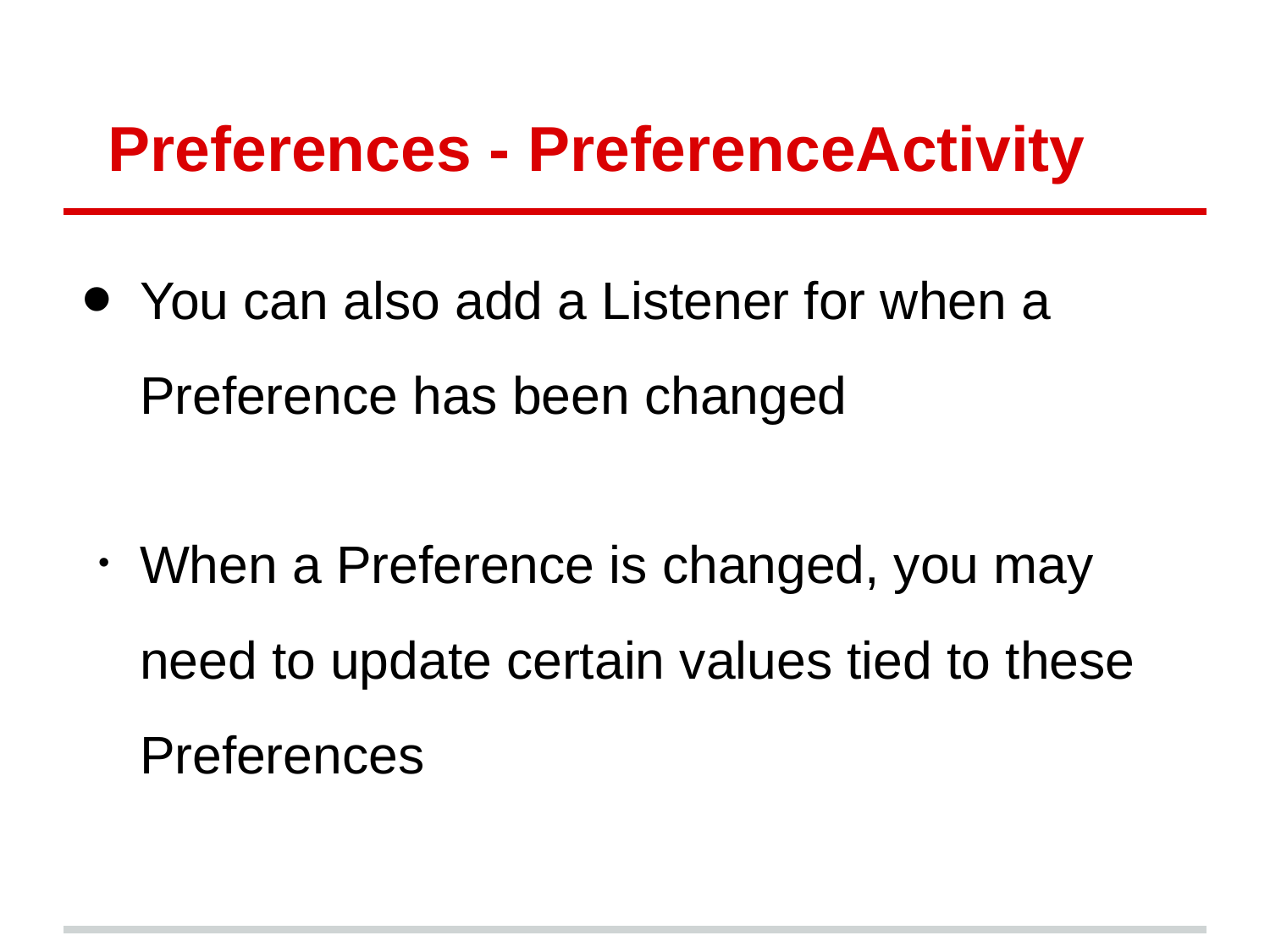

# Preferences - PreferenceActivity
You can also add a Listener for when a Preference has been changed

When a Preference is changed, you may need to update certain values tied to these Preferences